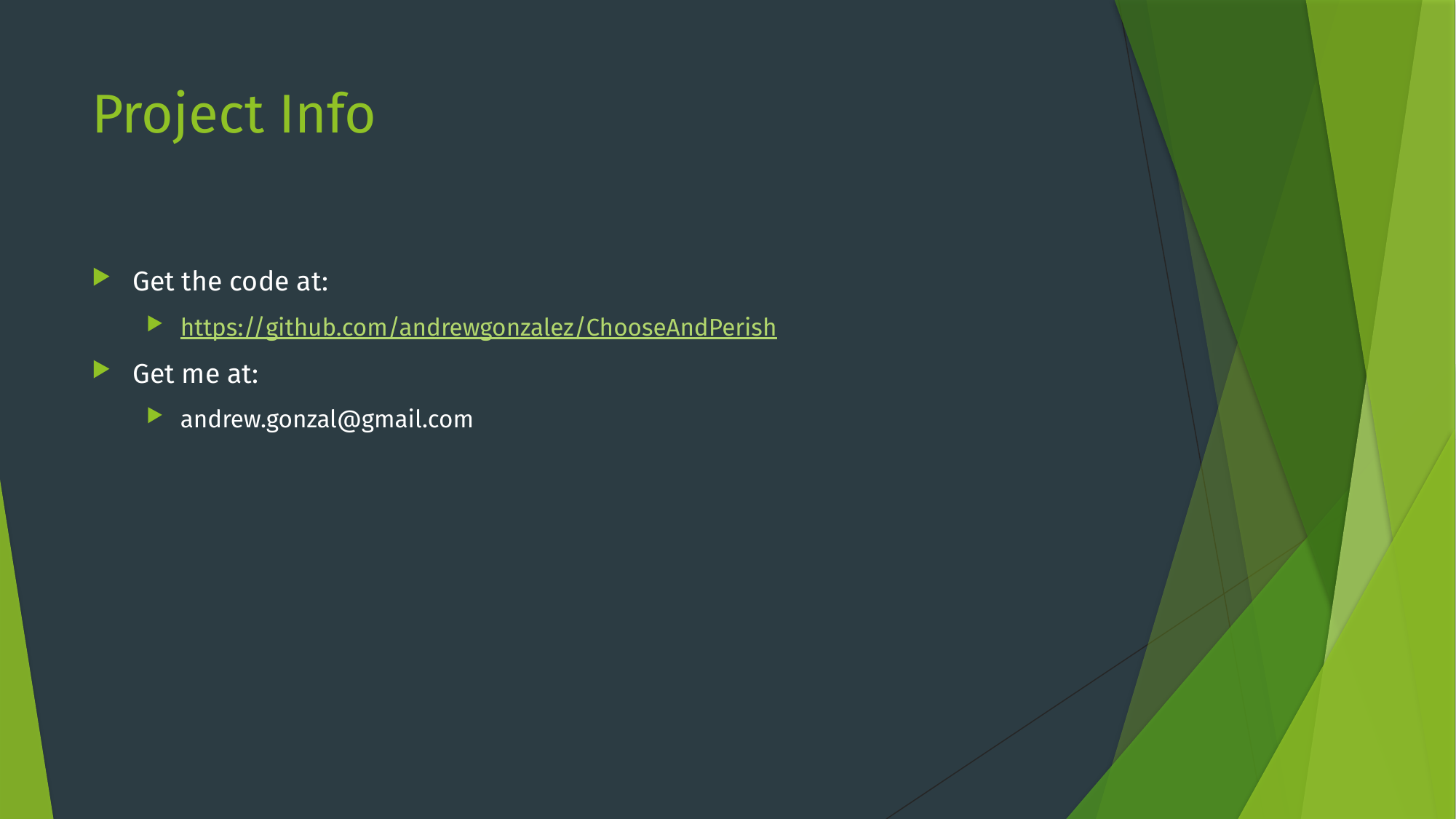

# Project Info
Get the code at:
https://github.com/andrewgonzalez/ChooseAndPerish
Get me at:
andrew.gonzal@gmail.com